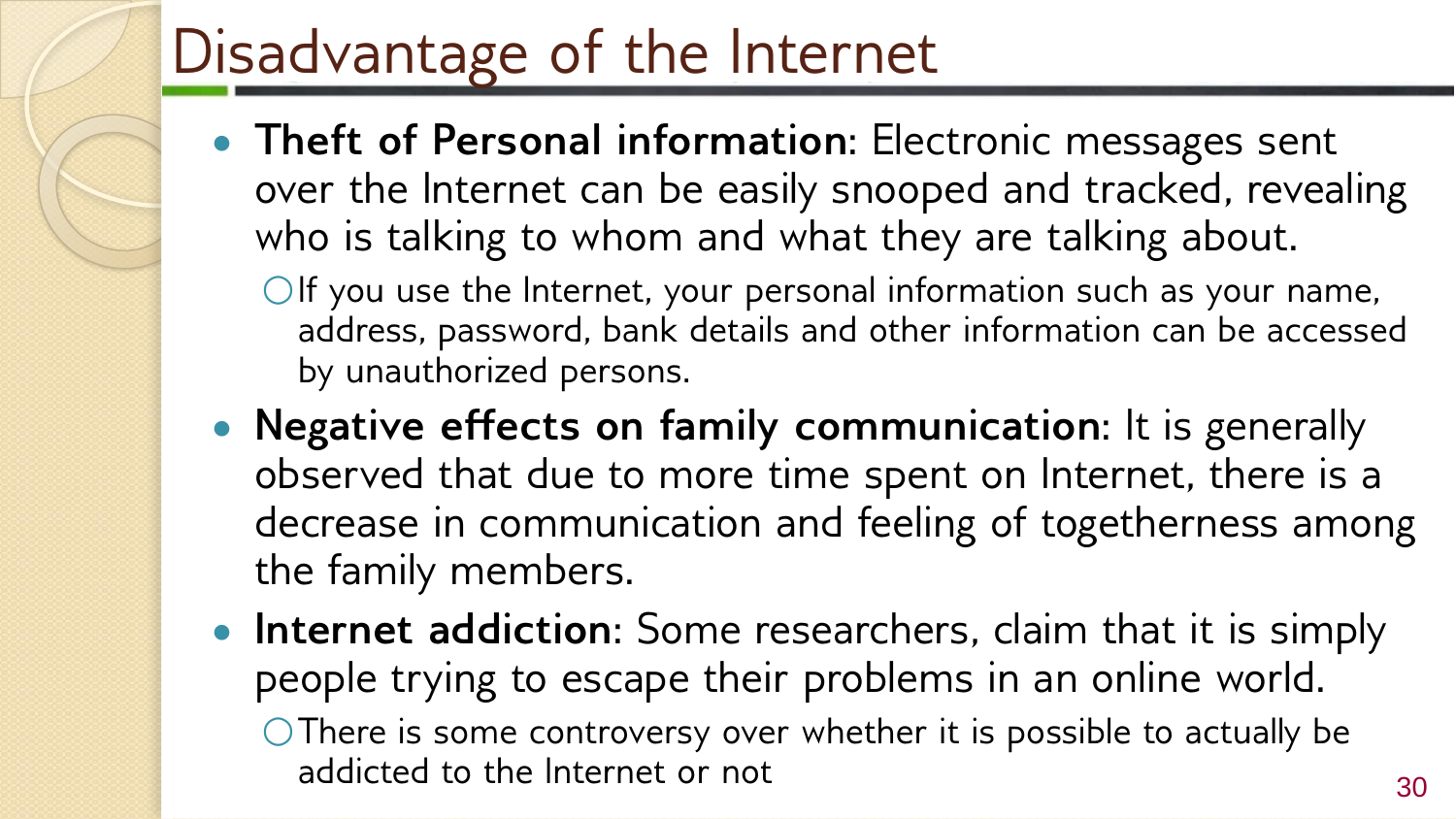

# Disadvantage of the Internet
Theft of Personal information: Electronic messages sent over the Internet can be easily snooped and tracked, revealing who is talking to whom and what they are talking about.
If you use the Internet, your personal information such as your name, address, password, bank details and other information can be accessed by unauthorized persons.
Negative effects on family communication: It is generally observed that due to more time spent on Internet, there is a decrease in communication and feeling of togetherness among the family members.
Internet addiction: Some researchers, claim that it is simply people trying to escape their problems in an online world.
There is some controversy over whether it is possible to actually be addicted to the Internet or not
 30